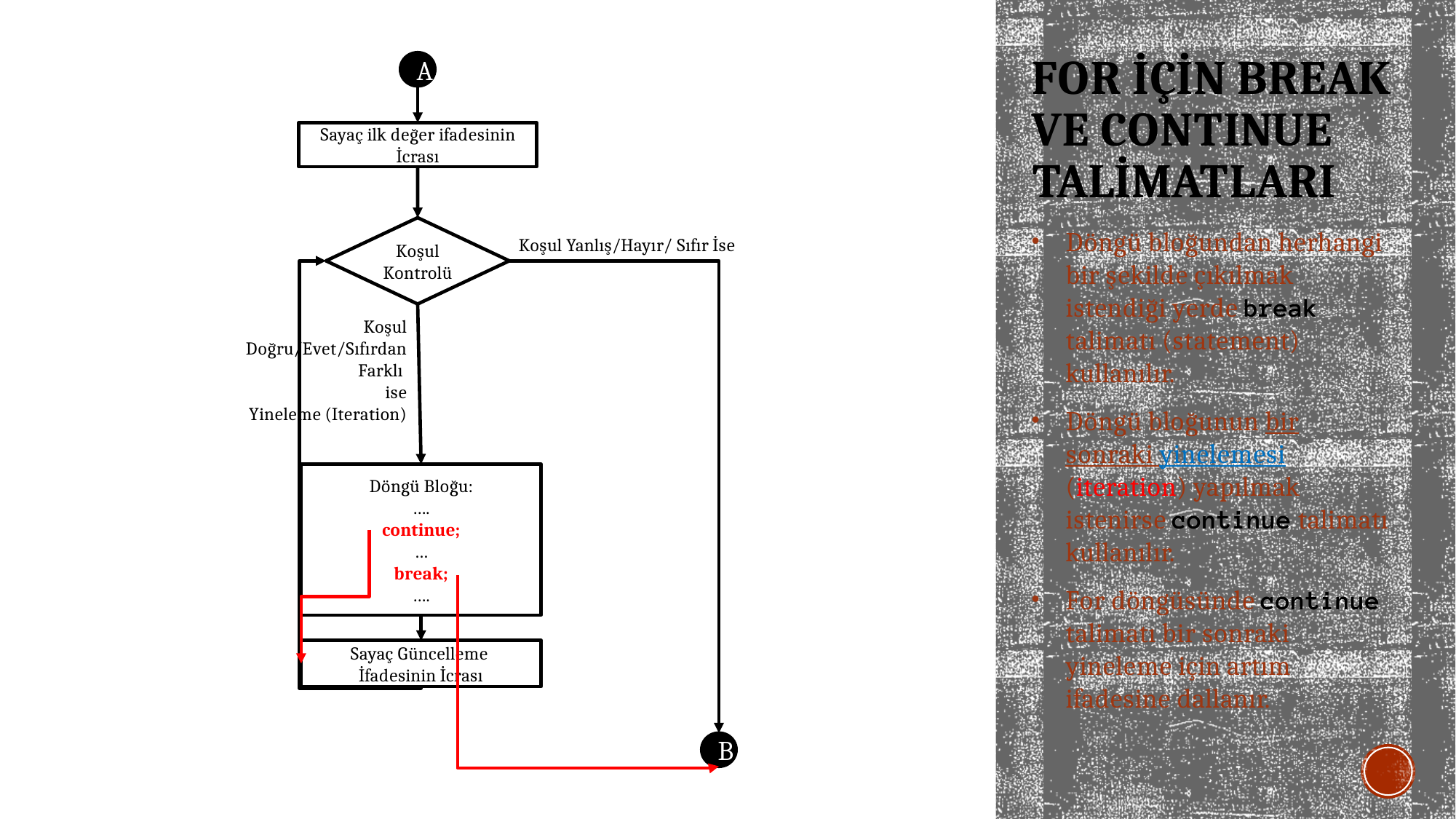

# FOR için Break ve contınue talimatları
A
Sayaç ilk değer ifadesinin İcrası
Koşul Kontrolü
Koşul Yanlış/Hayır/ Sıfır İse
Koşul Doğru/Evet/Sıfırdan Farklı
ise
Yineleme (Iteration)
Döngü Bloğu:
….
continue;
…
break;
….
Sayaç Güncelleme  İfadesinin İcrası
B
Döngü bloğundan herhangi bir şekilde çıkılmak istendiği yerde break talimatı (statement) kullanılır.
Döngü bloğunun bir sonraki yinelemesi (iteration) yapılmak istenirse continue talimatı kullanılır.
For döngüsünde continue talimatı bir sonraki yineleme için artım ifadesine dallanır.